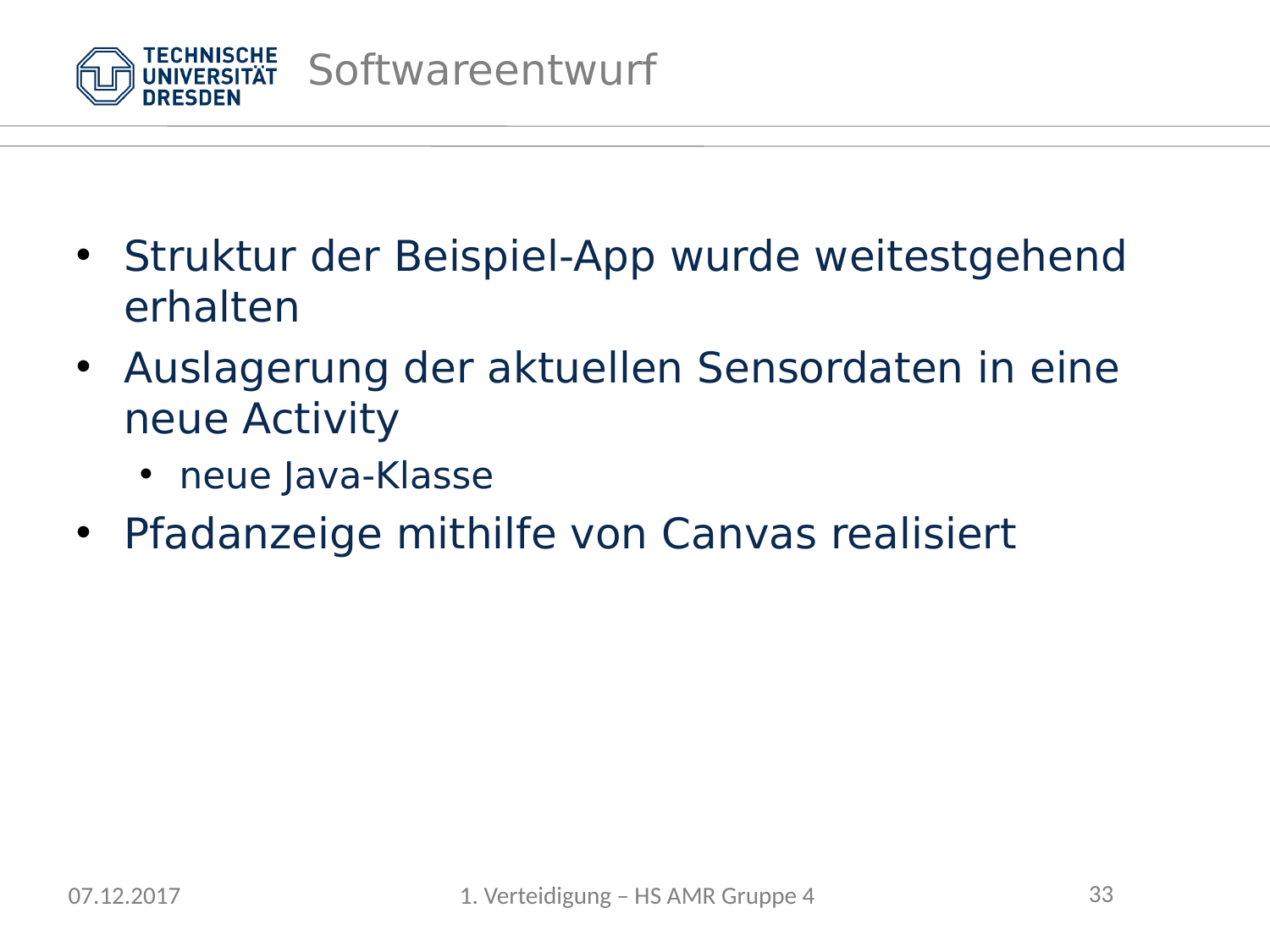

# Softwareentwurf
Struktur der Beispiel-App wurde weitestgehend erhalten
Auslagerung der aktuellen Sensordaten in eine neue Activity
neue Java-Klasse
Pfadanzeige mithilfe von Canvas realisiert